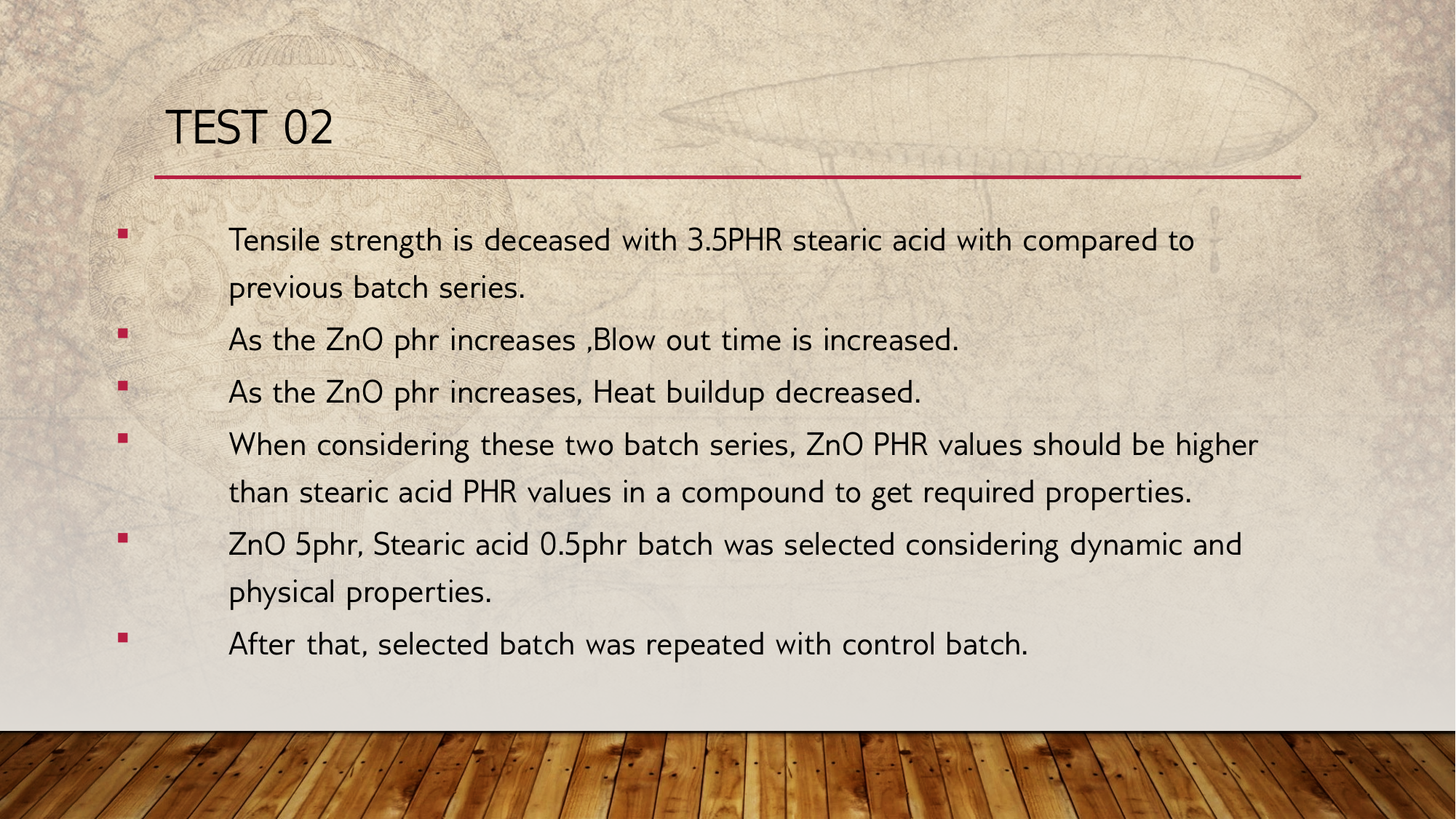

# Test 02
Tensile strength is deceased with 3.5PHR stearic acid with compared to previous batch series.
As the ZnO phr increases ,Blow out time is increased.
As the ZnO phr increases, Heat buildup decreased.
When considering these two batch series, ZnO PHR values should be higher than stearic acid PHR values in a compound to get required properties.
ZnO 5phr, Stearic acid 0.5phr batch was selected considering dynamic and physical properties.
After that, selected batch was repeated with control batch.